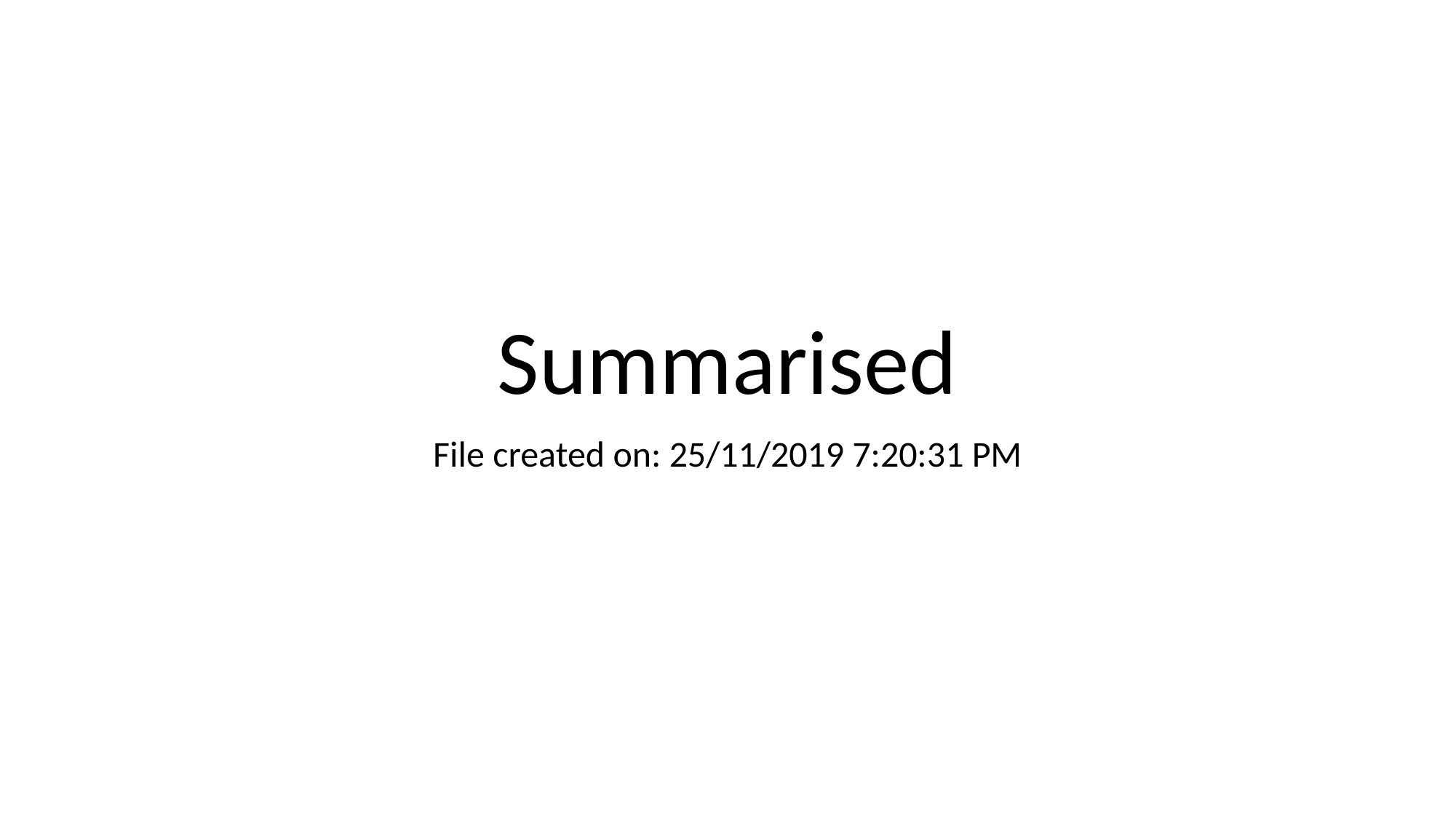

# Summarised
File created on: 25/11/2019 7:20:31 PM